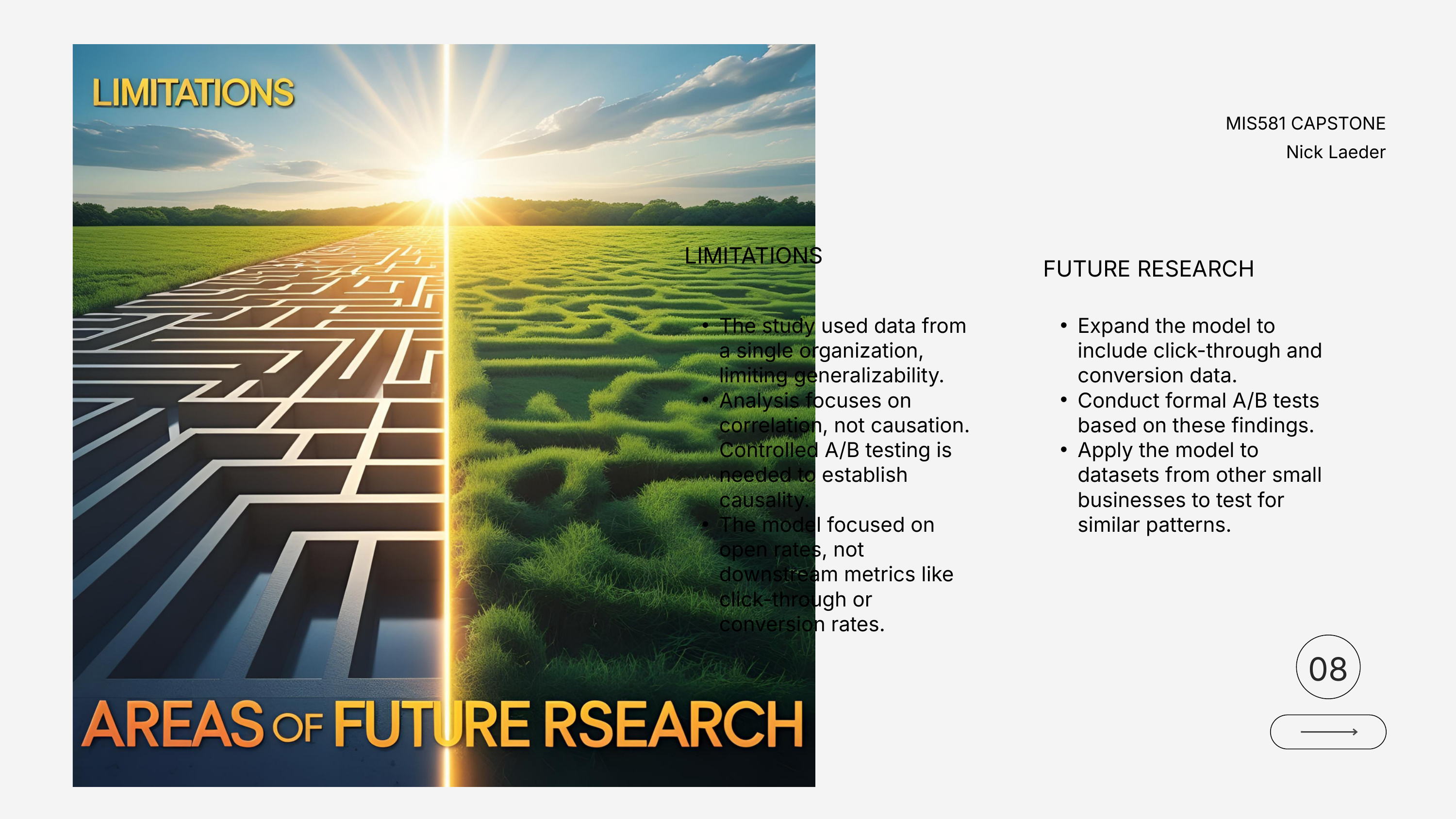

MIS581 CAPSTONE
Nick Laeder
LIMITATIONS
FUTURE RESEARCH
The study used data from a single organization, limiting generalizability.
Analysis focuses on correlation, not causation. Controlled A/B testing is needed to establish causality.
The model focused on open rates, not downstream metrics like click-through or conversion rates.

Expand the model to include click-through and conversion data.
Conduct formal A/B tests based on these findings.
Apply the model to datasets from other small businesses to test for similar patterns.

08